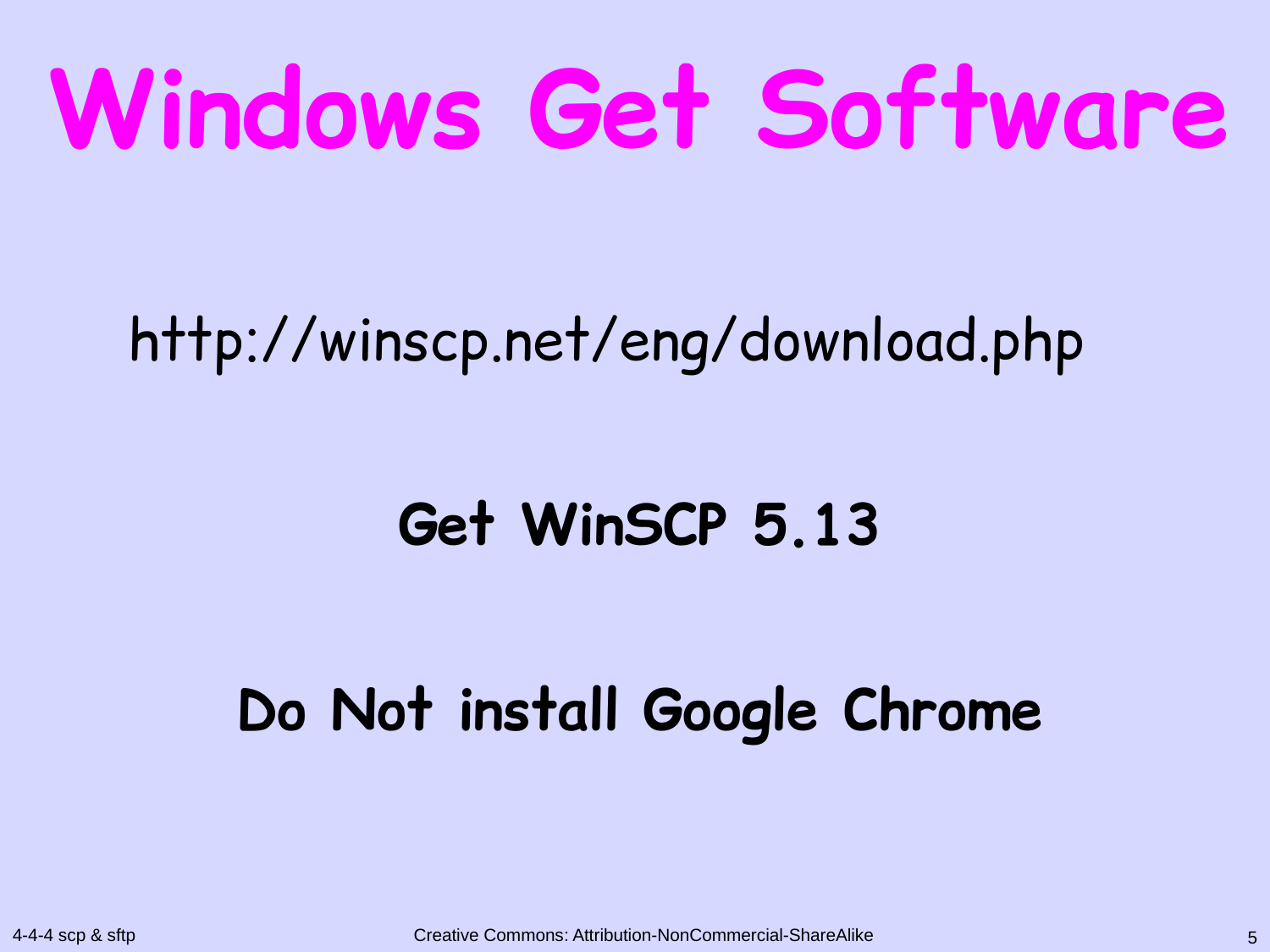

# Windows Get Software
http://winscp.net/eng/download.php

Get WinSCP 5.13

Do Not install Google Chrome

5
4-4-4 scp & sftp
Creative Commons: Attribution-NonCommercial-ShareAlike